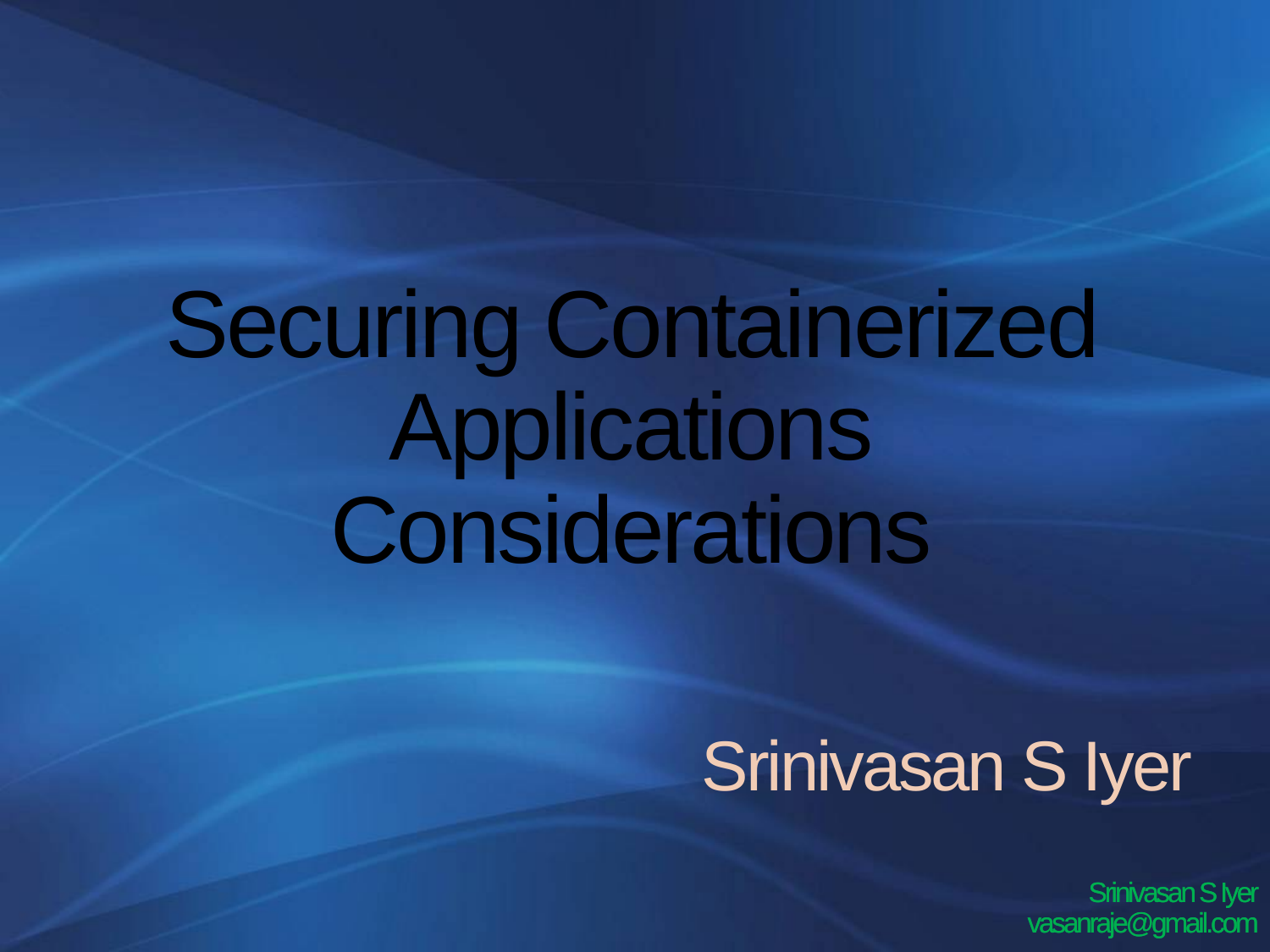

Securing Containerized Applications
Considerations
Srinivasan S Iyer